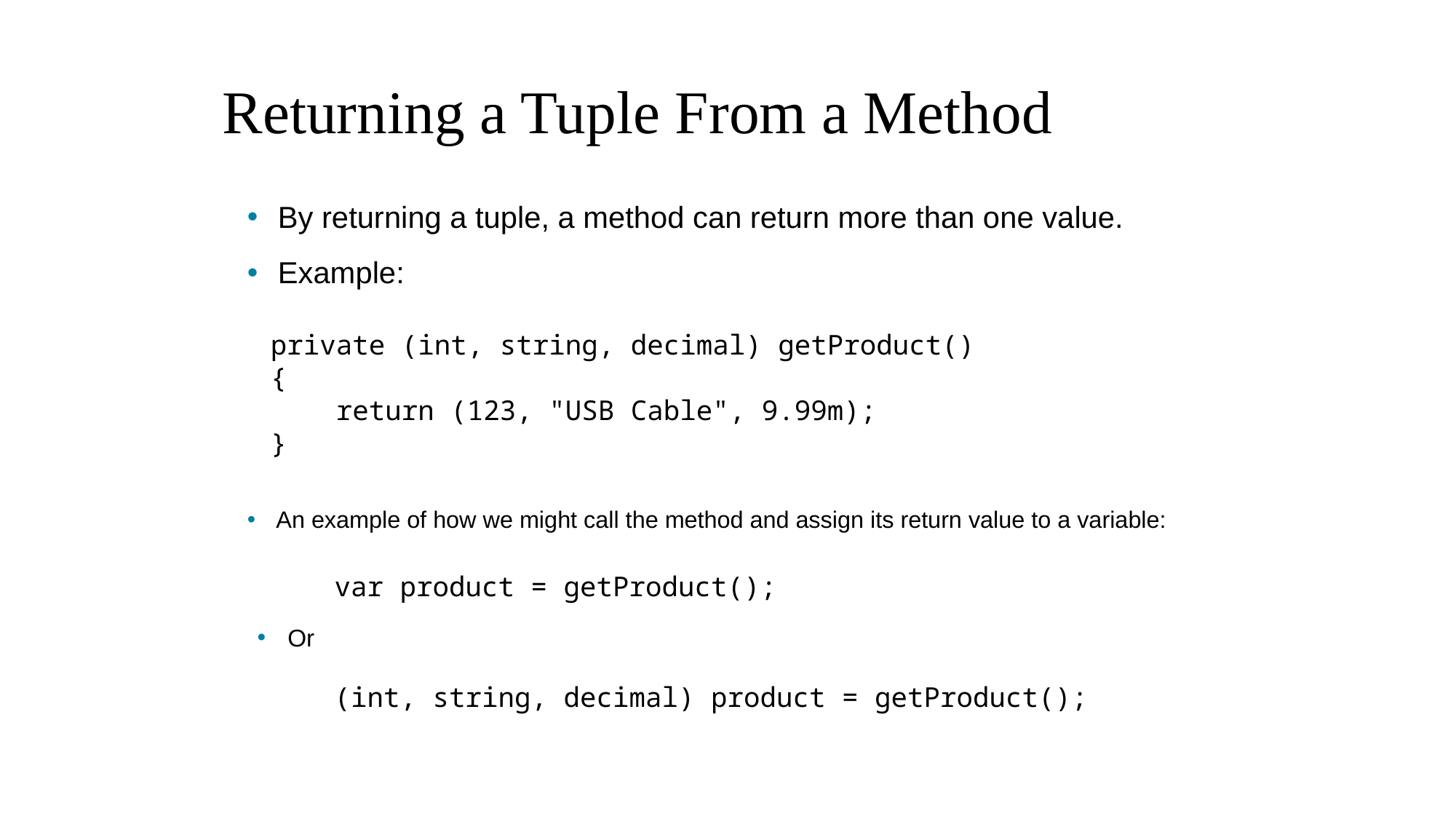

# Returning a Tuple From a Method
By returning a tuple, a method can return more than one value.
Example:
private (int, string, decimal) getProduct()
{
    return (123, "USB Cable", 9.99m);
}
An example of how we might call the method and assign its return value to a variable:
var product = getProduct();
Or
(int, string, decimal) product = getProduct();